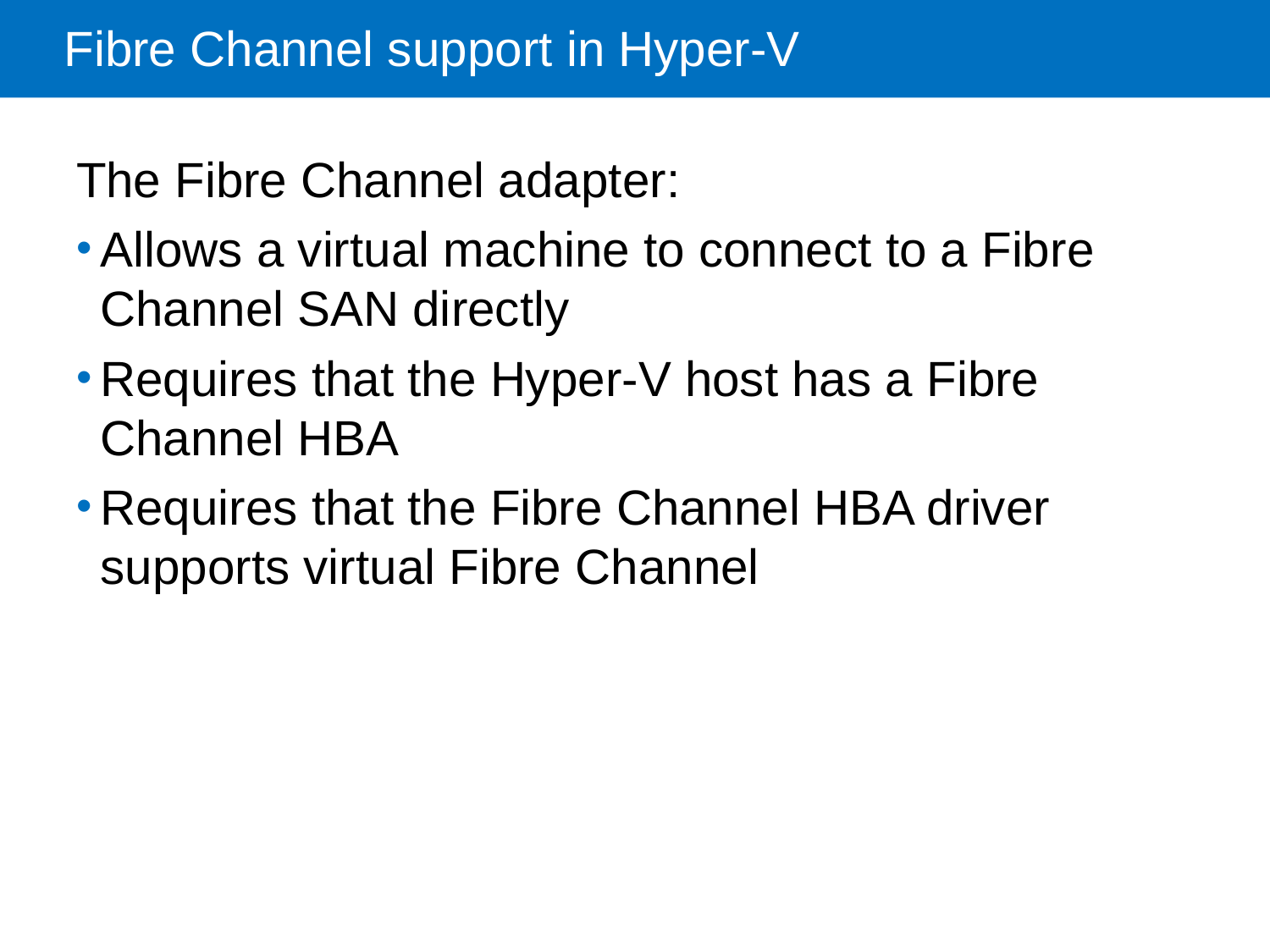

# Fibre Channel support in Hyper-V
The Fibre Channel adapter:
Allows a virtual machine to connect to a Fibre Channel SAN directly
Requires that the Hyper-V host has a Fibre Channel HBA
Requires that the Fibre Channel HBA driver supports virtual Fibre Channel